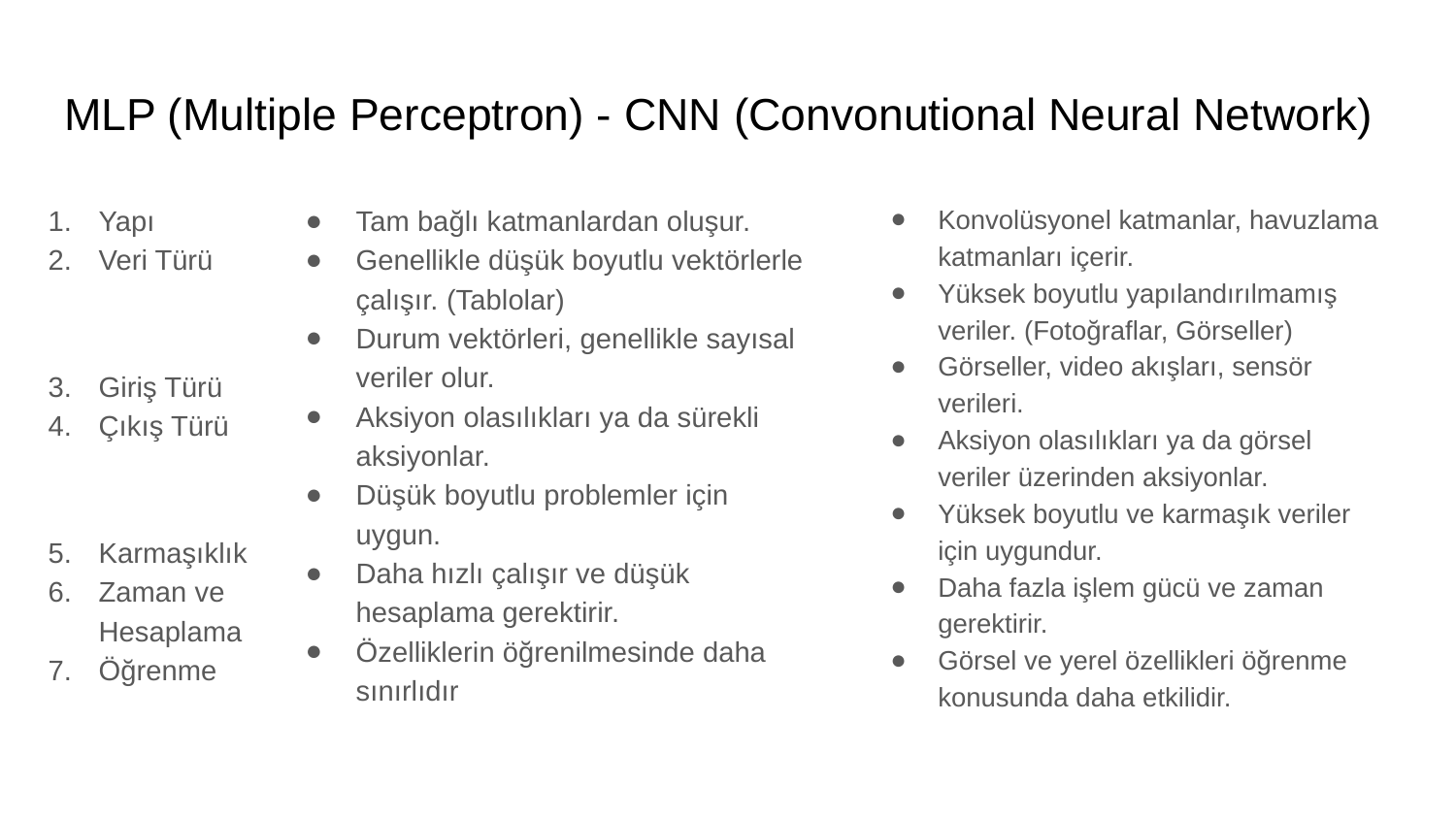

# MLP (Multiple Perceptron) - CNN (Convonutional Neural Network)
Yapı
Veri Türü

Giriş Türü
Çıkış Türü

Karmaşıklık
Zaman ve Hesaplama
Öğrenme
Tam bağlı katmanlardan oluşur.
Genellikle düşük boyutlu vektörlerle çalışır. (Tablolar)
Durum vektörleri, genellikle sayısal veriler olur.
Aksiyon olasılıkları ya da sürekli aksiyonlar.
Düşük boyutlu problemler için uygun.
Daha hızlı çalışır ve düşük hesaplama gerektirir.
Özelliklerin öğrenilmesinde daha sınırlıdır
Konvolüsyonel katmanlar, havuzlama katmanları içerir.
Yüksek boyutlu yapılandırılmamış veriler. (Fotoğraflar, Görseller)
Görseller, video akışları, sensör verileri.
Aksiyon olasılıkları ya da görsel veriler üzerinden aksiyonlar.
Yüksek boyutlu ve karmaşık veriler için uygundur.
Daha fazla işlem gücü ve zaman gerektirir.
Görsel ve yerel özellikleri öğrenme konusunda daha etkilidir.